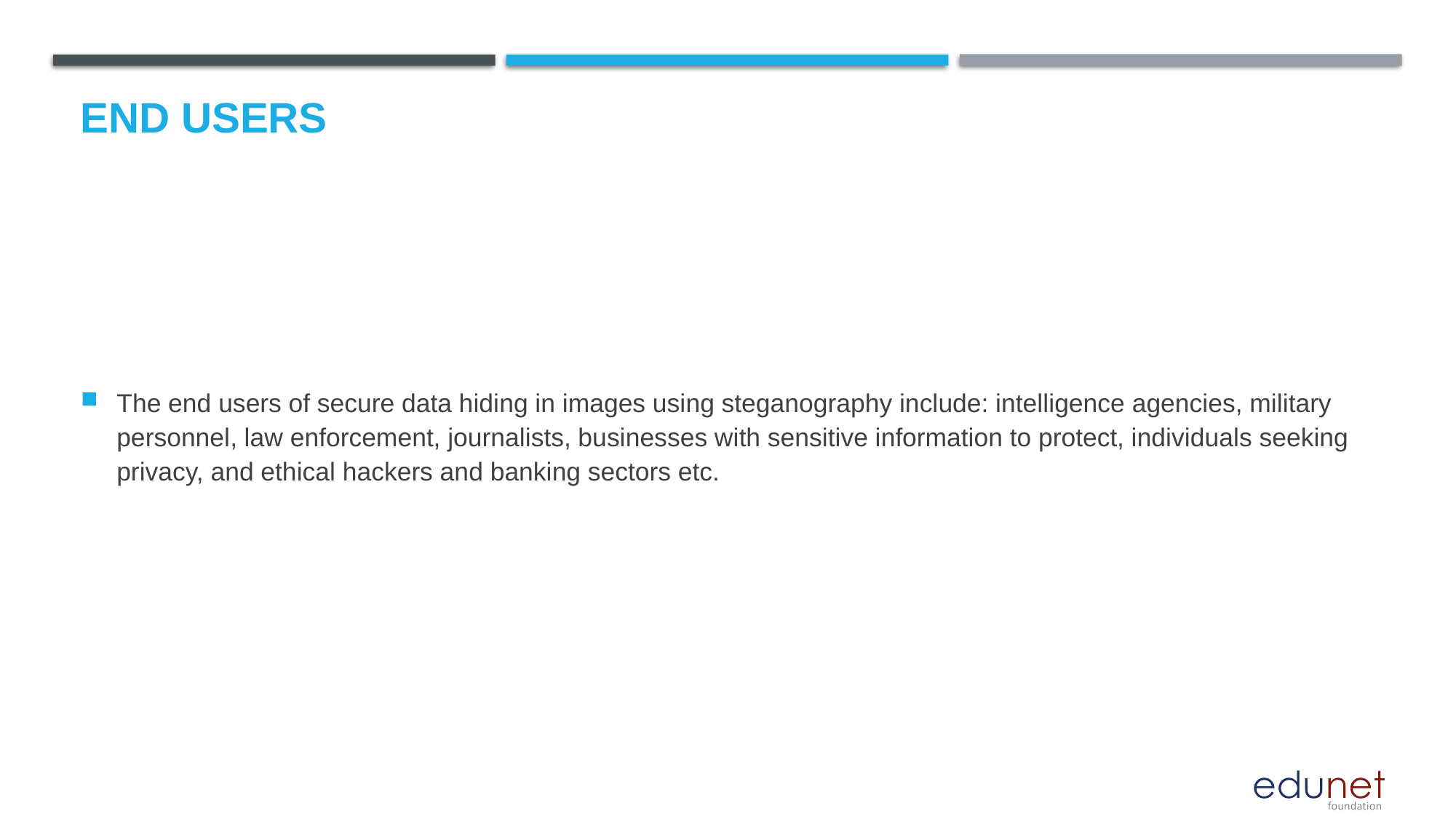

# End users
The end users of secure data hiding in images using steganography include: intelligence agencies, military personnel, law enforcement, journalists, businesses with sensitive information to protect, individuals seeking privacy, and ethical hackers and banking sectors etc.